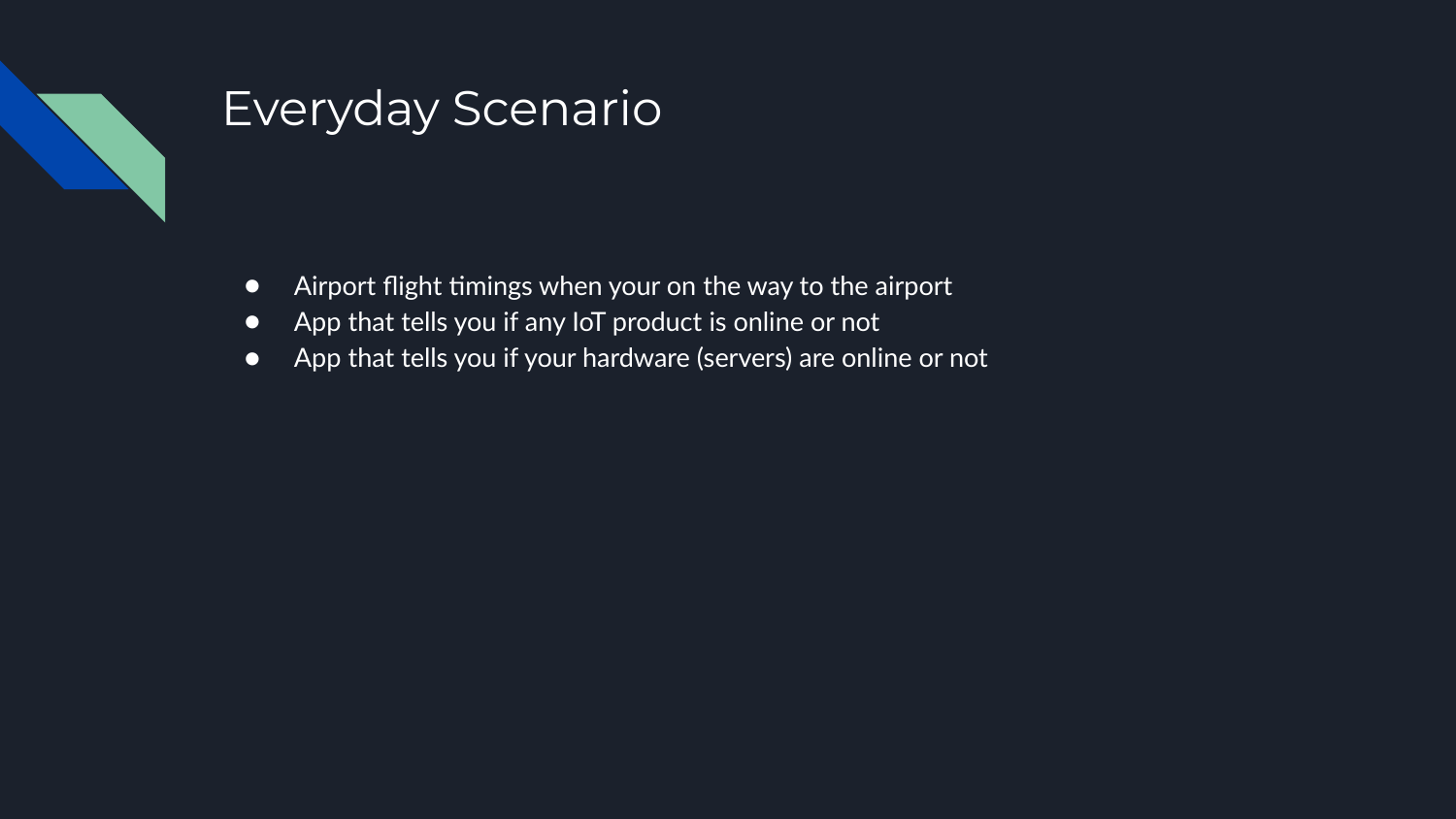

# Everyday Scenario
Airport flight timings when your on the way to the airport
App that tells you if any IoT product is online or not
App that tells you if your hardware (servers) are online or not